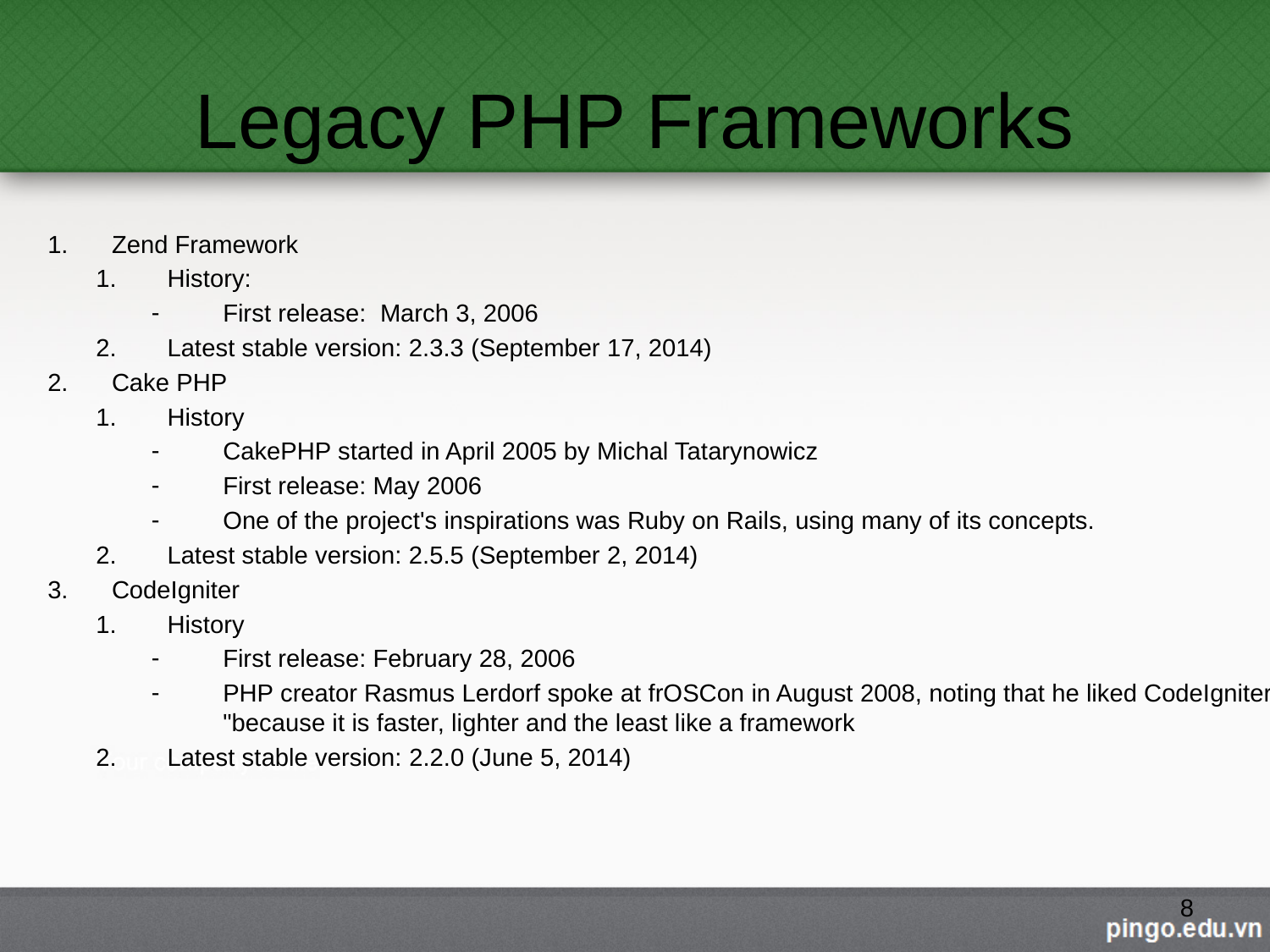

# Legacy PHP Frameworks
Zend Framework
History:
First release:  March 3, 2006
Latest stable version: 2.3.3 (September 17, 2014)
Cake PHP
History
CakePHP started in April 2005 by Michal Tatarynowicz
First release: May 2006
One of the project's inspirations was Ruby on Rails, using many of its concepts.
Latest stable version: 2.5.5 (September 2, 2014)
CodeIgniter
History
First release: February 28, 2006
PHP creator Rasmus Lerdorf spoke at frOSCon in August 2008, noting that he liked CodeIgniter "because it is faster, lighter and the least like a framework
Latest stable version: 2.2.0 (June 5, 2014)

8